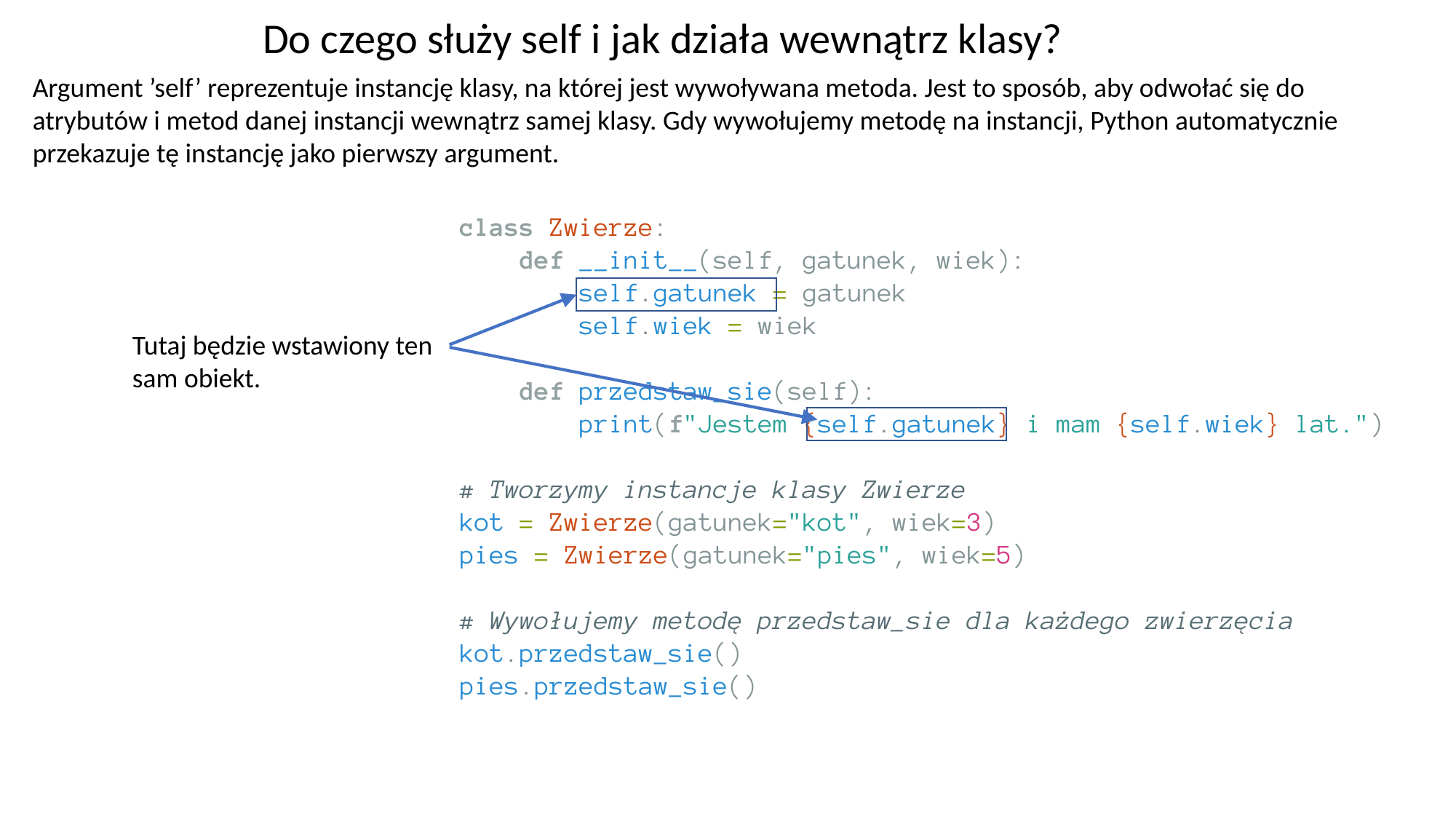

# Do czego służy self i jak działa wewnątrz klasy?
Argument ’self’ reprezentuje instancję klasy, na której jest wywoływana metoda. Jest to sposób, aby odwołać się do atrybutów i metod danej instancji wewnątrz samej klasy. Gdy wywołujemy metodę na instancji, Python automatycznie przekazuje tę instancję jako pierwszy argument.
class Zwierze:
    def __init__(self, gatunek, wiek):
        self.gatunek = gatunek
        self.wiek = wiek
    def przedstaw_sie(self):
        print(f"Jestem {self.gatunek} i mam {self.wiek} lat.")
# Tworzymy instancje klasy Zwierze
kot = Zwierze(gatunek="kot", wiek=3)
pies = Zwierze(gatunek="pies", wiek=5)
# Wywołujemy metodę przedstaw_sie dla każdego zwierzęcia
kot.przedstaw_sie()
pies.przedstaw_sie()

Tutaj będzie wstawiony ten sam obiekt.